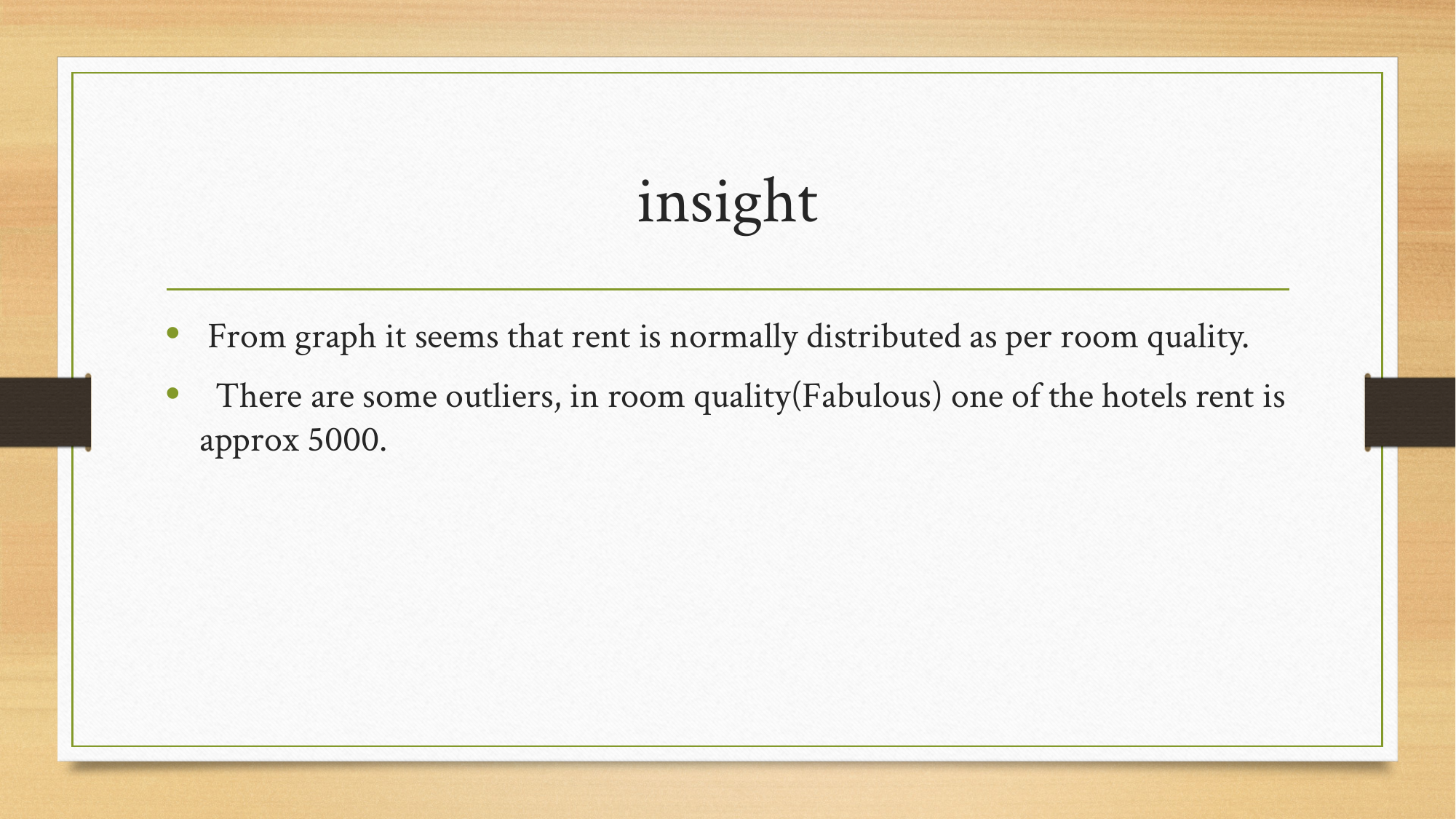

# insight
 From graph it seems that rent is normally distributed as per room quality.
  There are some outliers, in room quality(Fabulous) one of the hotels rent is approx 5000.